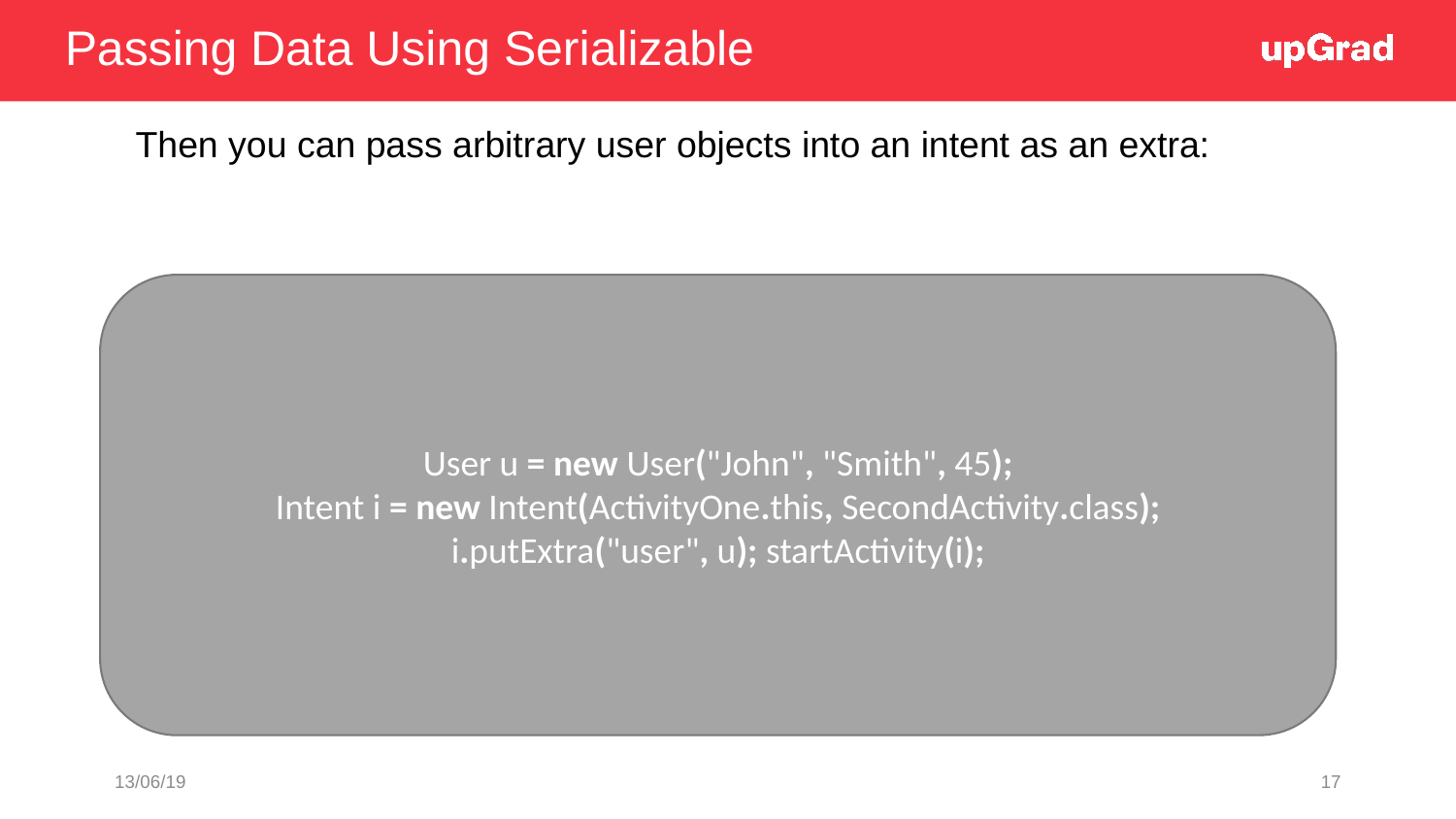

# Passing Data Using Serializable
Then you can pass arbitrary user objects into an intent as an extra:
User u = new User("John", "Smith", 45);
 Intent i = new Intent(ActivityOne.this, SecondActivity.class);
i.putExtra("user", u); startActivity(i);
13/06/19
17